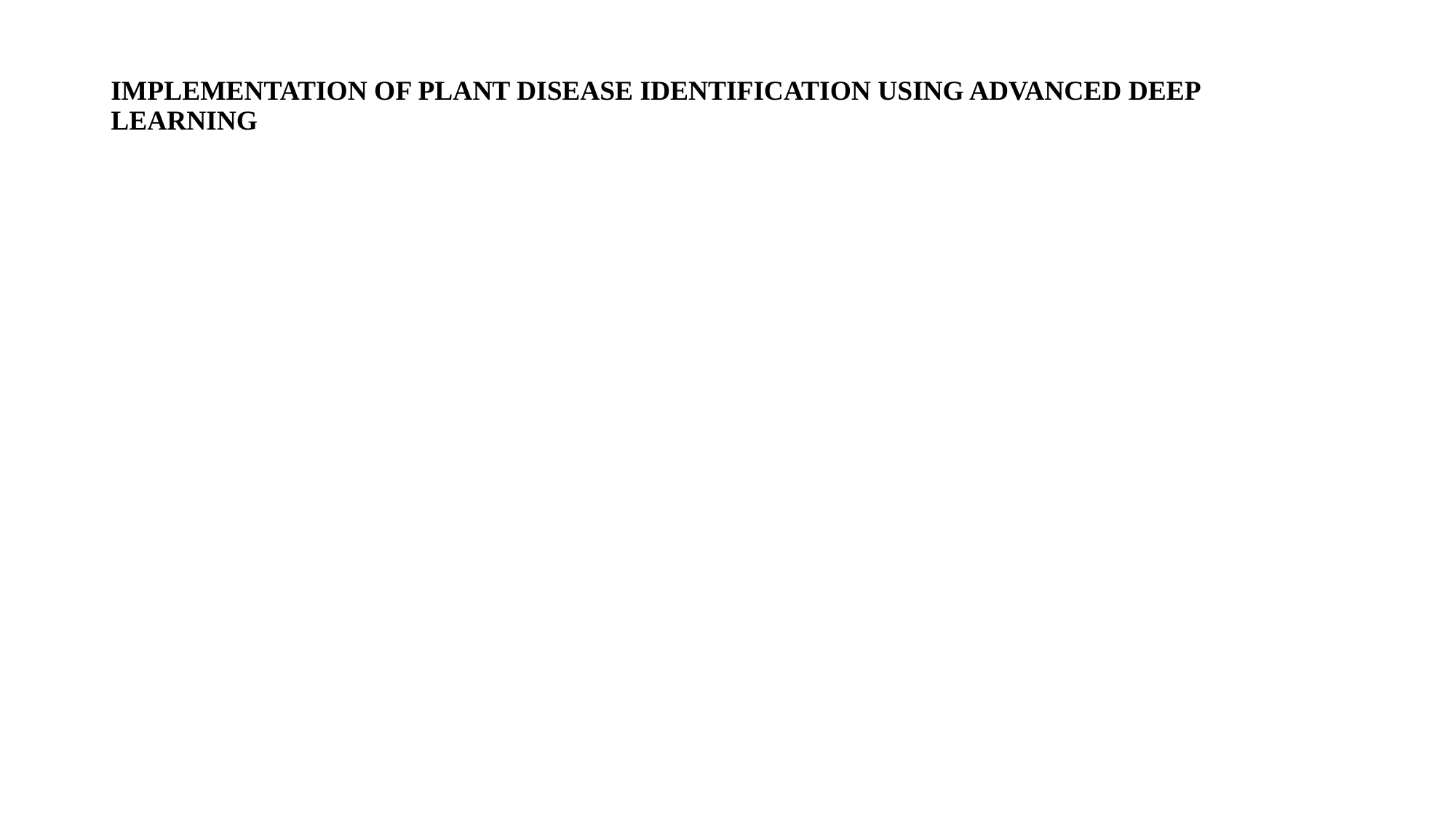

# IMPLEMENTATION OF PLANT DISEASE IDENTIFICATION USING ADVANCED DEEP LEARNING